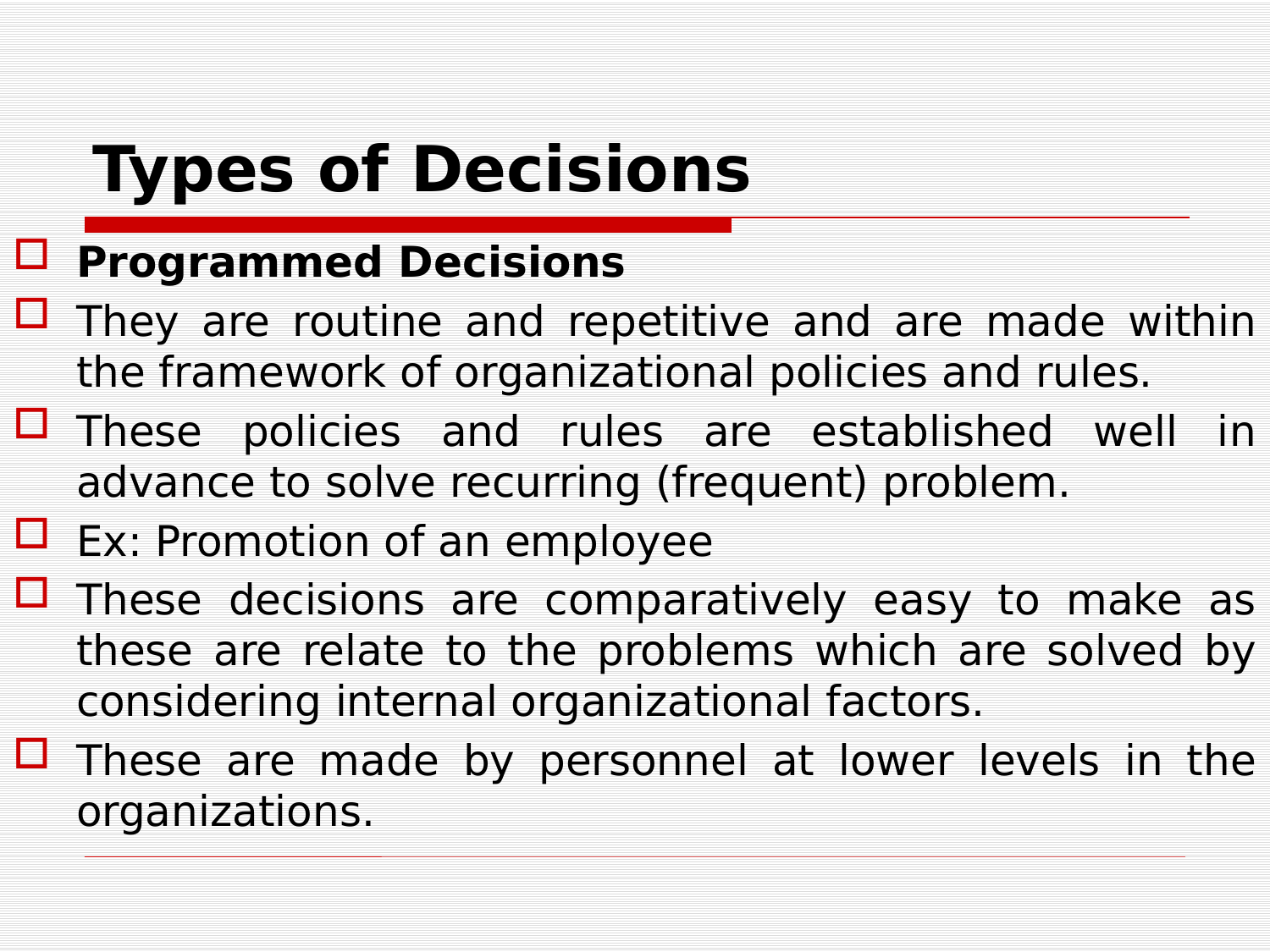

# Types of Decisions
Programmed Decisions
They are routine and repetitive and are made within the framework of organizational policies and rules.
These policies and rules are established well in advance to solve recurring (frequent) problem.
Ex: Promotion of an employee
These decisions are comparatively easy to make as these are relate to the problems which are solved by considering internal organizational factors.
These are made by personnel at lower levels in the organizations.